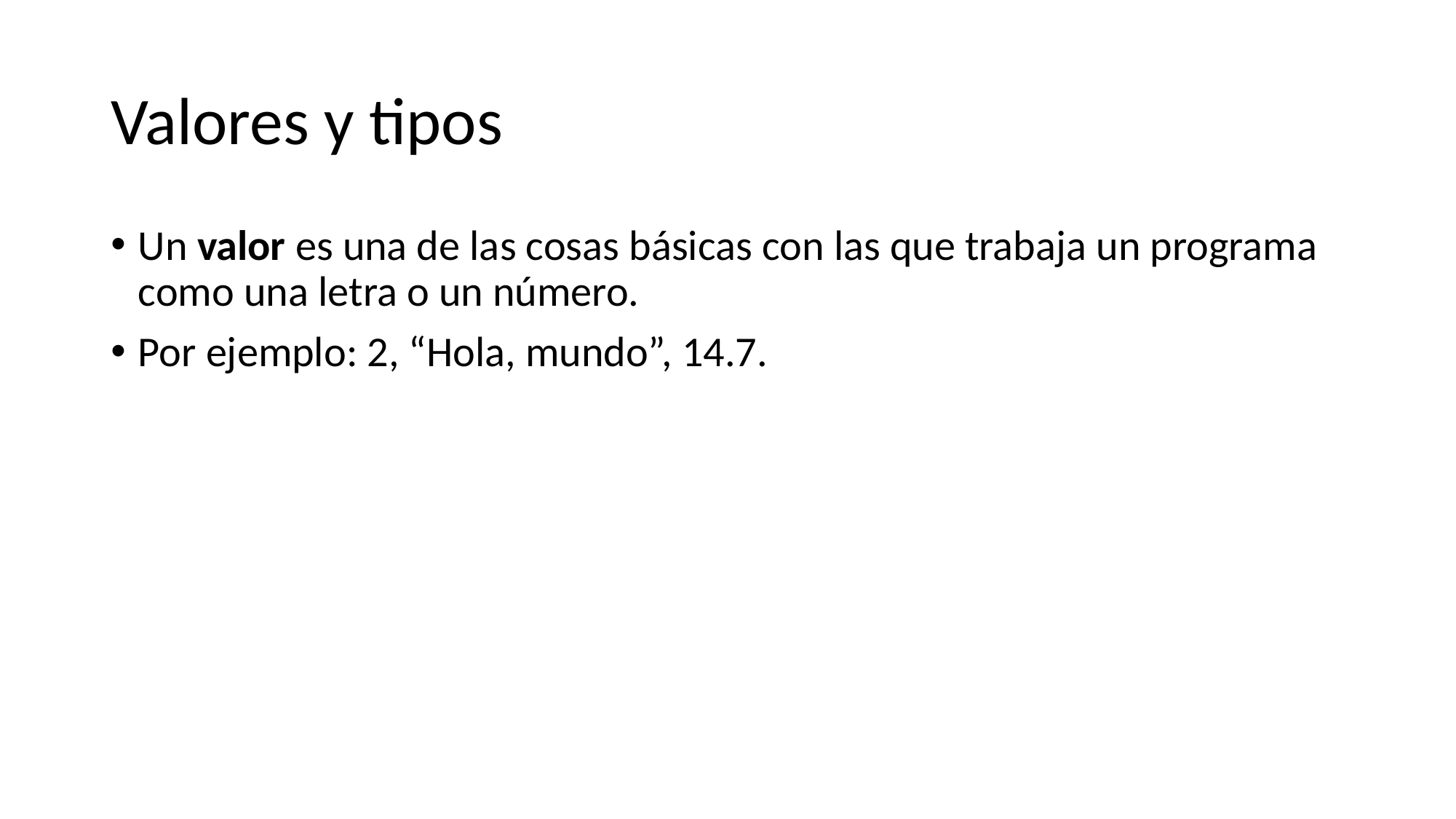

# Valores y tipos
Un valor es una de las cosas básicas con las que trabaja un programa como una letra o un número.
Por ejemplo: 2, “Hola, mundo”, 14.7.